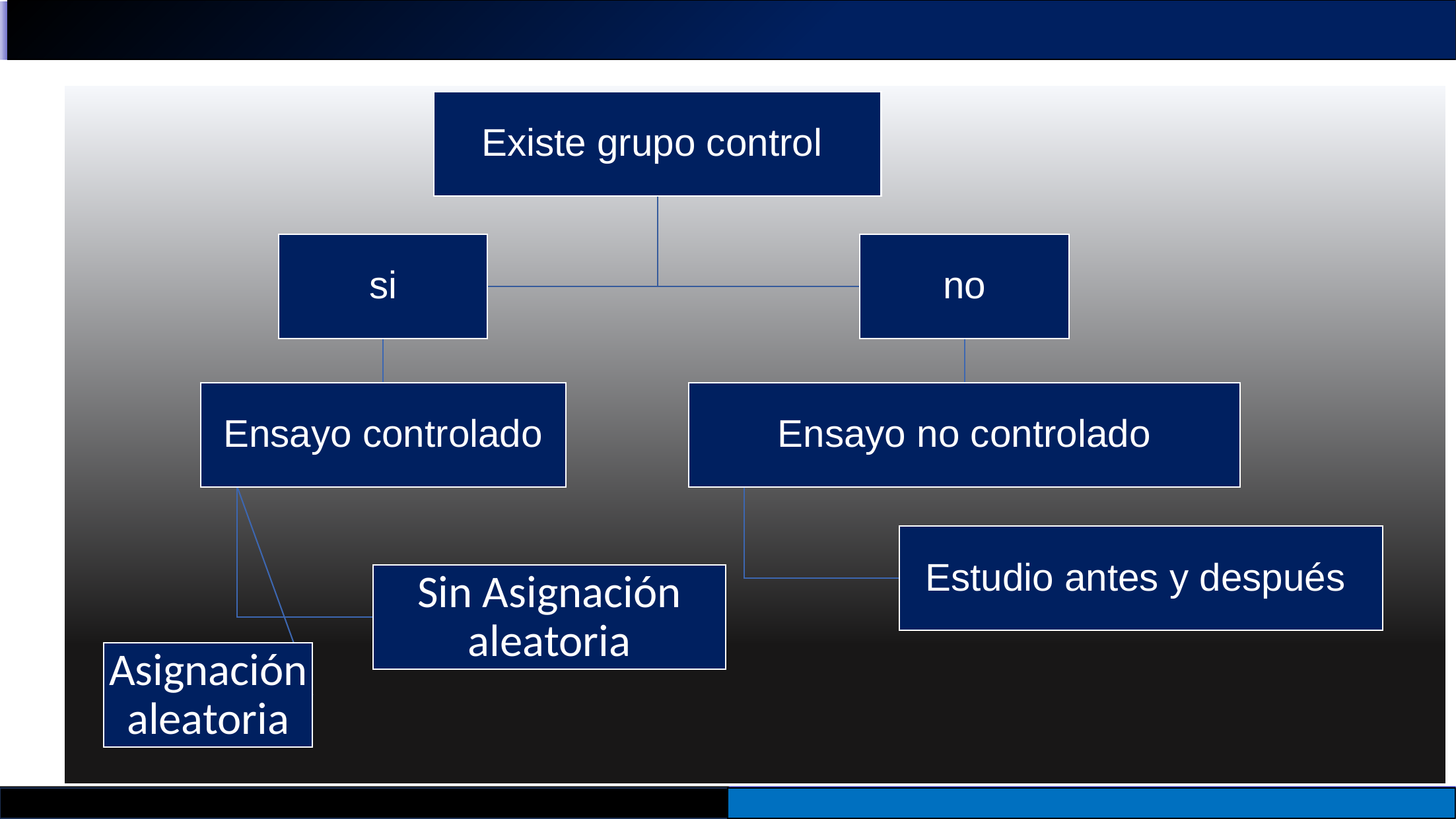

Existe grupo control
si
Ensayo controlado
Sin Asignación aleatoria
Asignación aleatoria
no
Ensayo no controlado
Estudio antes y después
Tipos de estudio